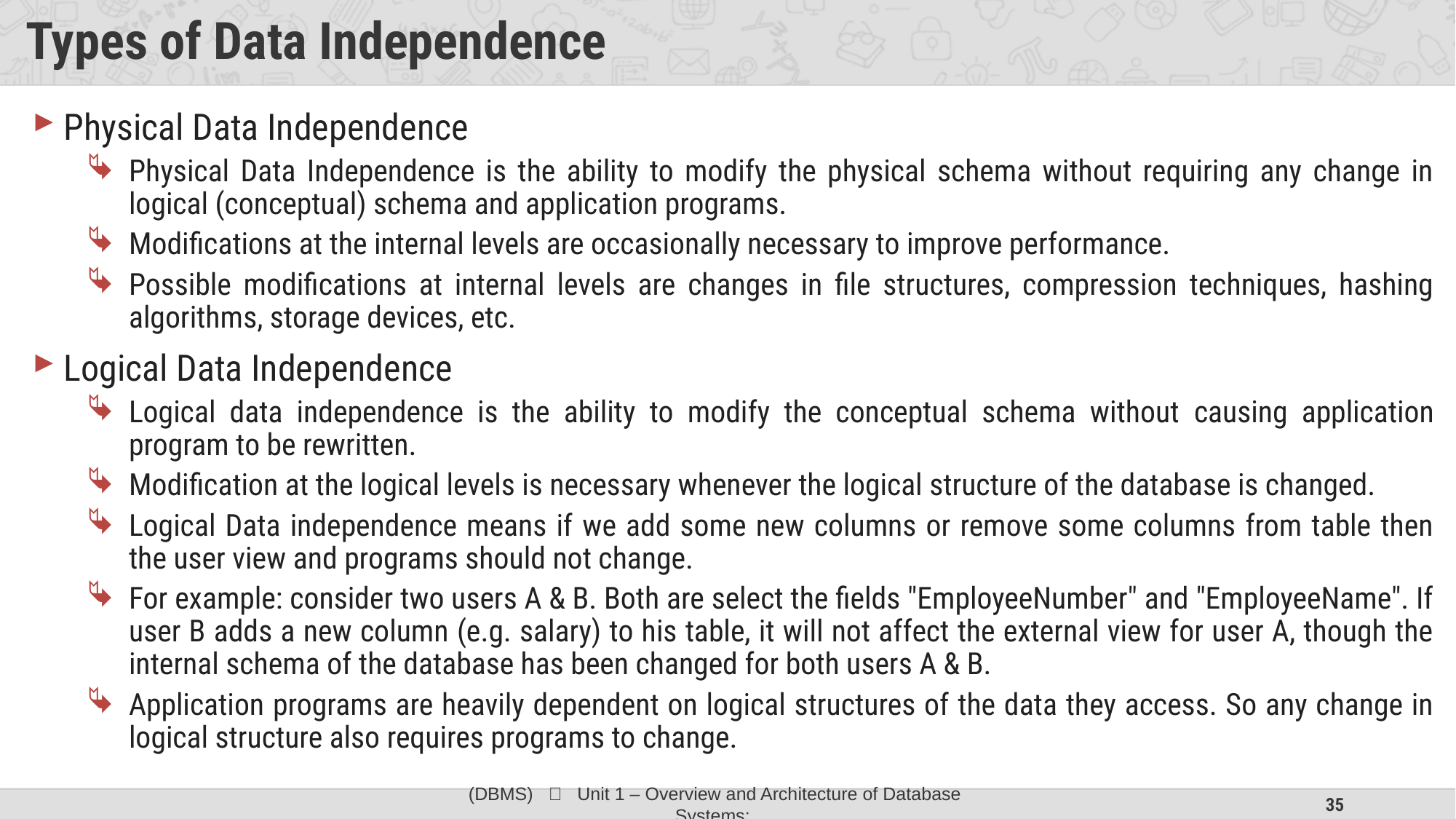

# Types of Data Independence
Physical Data Independence
Physical Data Independence is the ability to modify the physical schema without requiring any change in logical (conceptual) schema and application programs.
Modifications at the internal levels are occasionally necessary to improve performance.
Possible modifications at internal levels are changes in file structures, compression techniques, hashing algorithms, storage devices, etc.
Logical Data Independence
Logical data independence is the ability to modify the conceptual schema without causing application program to be rewritten.
Modification at the logical levels is necessary whenever the logical structure of the database is changed.
Logical Data independence means if we add some new columns or remove some columns from table then the user view and programs should not change.
For example: consider two users A & B. Both are select the fields "EmployeeNumber" and "EmployeeName". If user B adds a new column (e.g. salary) to his table, it will not affect the external view for user A, though the internal schema of the database has been changed for both users A & B.
Application programs are heavily dependent on logical structures of the data they access. So any change in logical structure also requires programs to change.